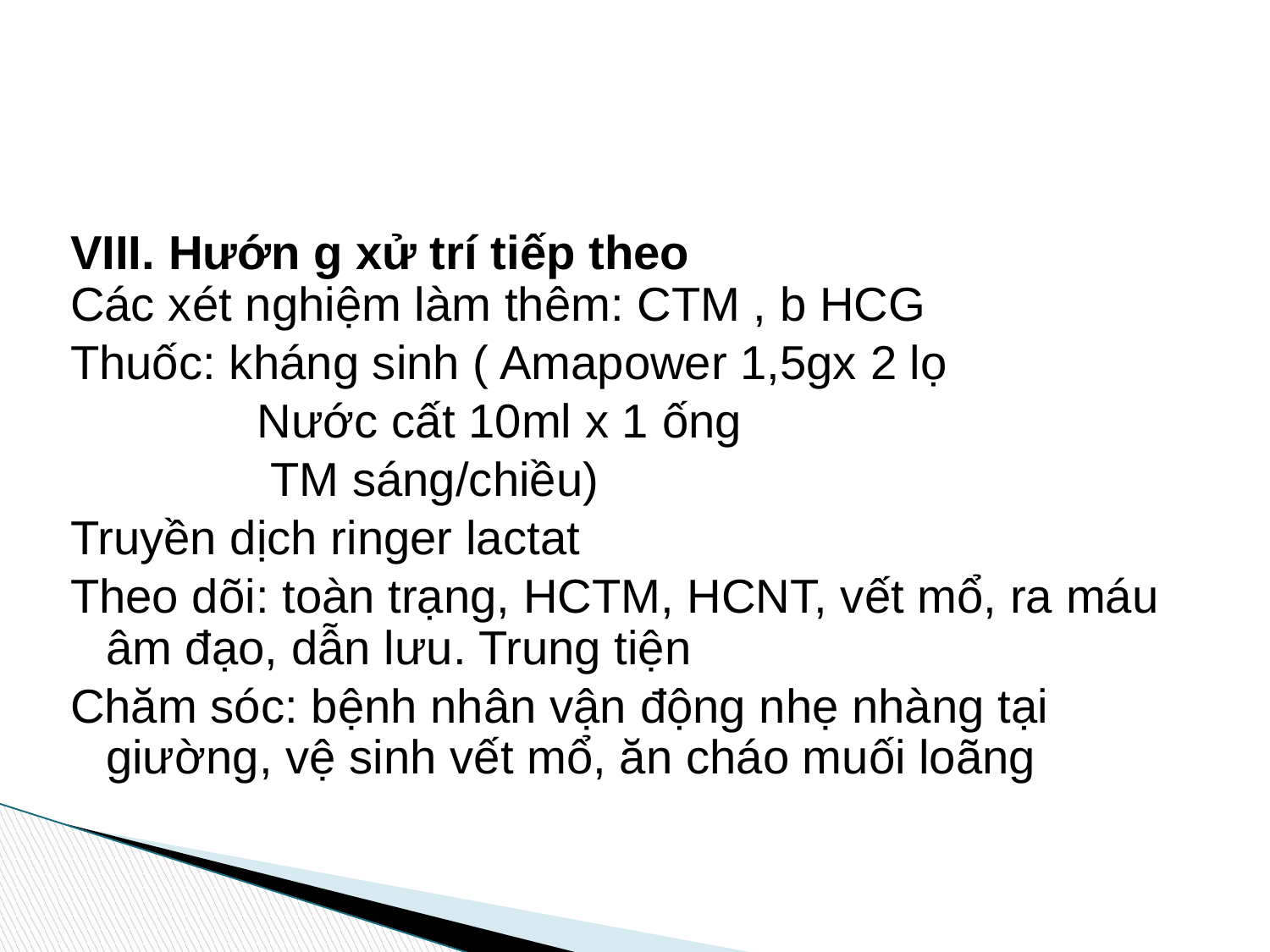

#
VIII. Hướn g xử trí tiếp theo
Các xét nghiệm làm thêm: CTM , b HCG
Thuốc: kháng sinh ( Amapower 1,5gx 2 lọ
              Nước cất 10ml x 1 ống
               TM sáng/chiều)
Truyền dịch ringer lactat
Theo dõi: toàn trạng, HCTM, HCNT, vết mổ, ra máu âm đạo, dẫn lưu. Trung tiện
Chăm sóc: bệnh nhân vận động nhẹ nhàng tại giường, vệ sinh vết mổ, ăn cháo muối loãng